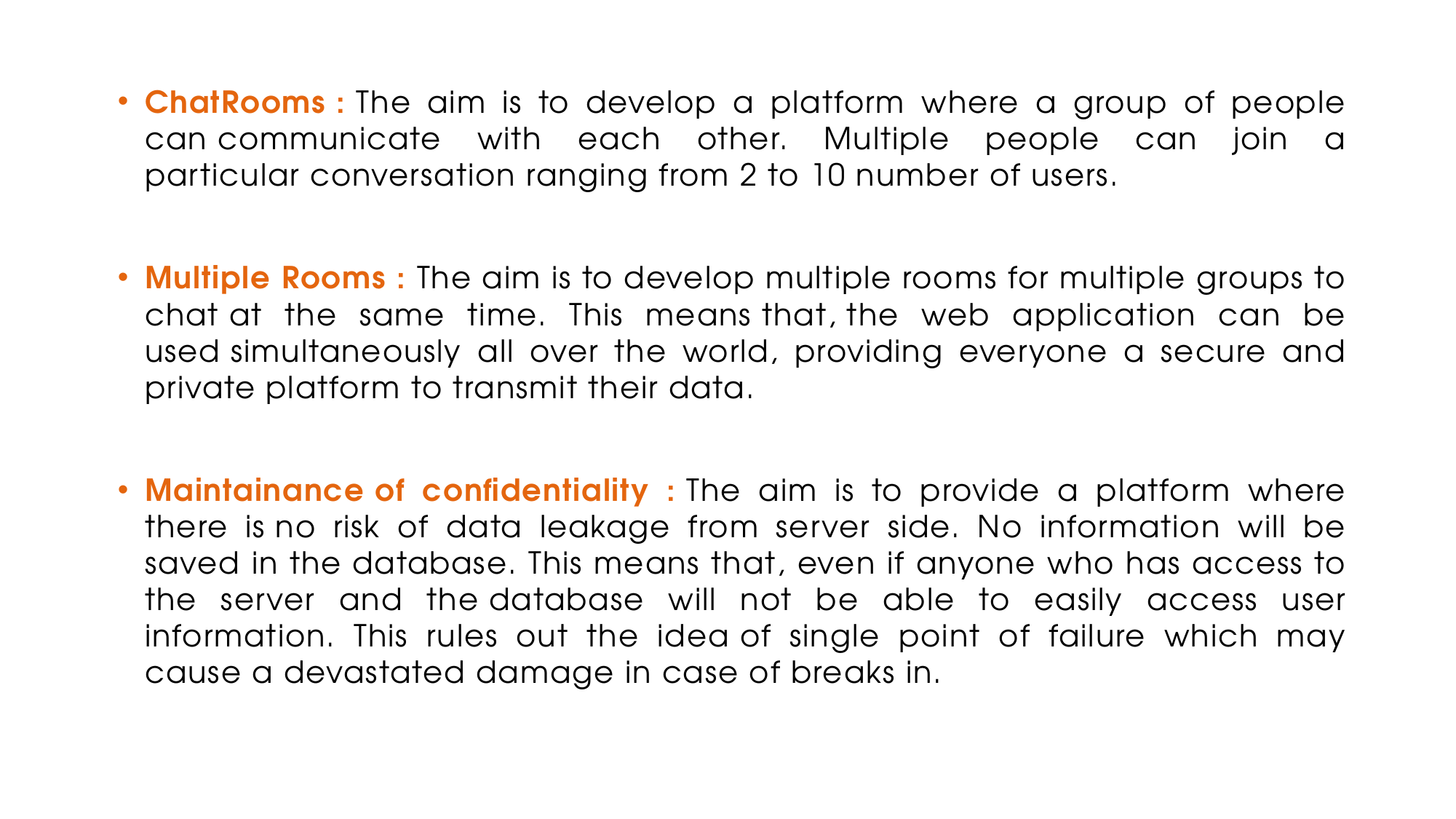

ChatRooms : The aim is to develop a platform where a group of people can communicate with each other. Multiple people can join a particular conversation ranging from 2 to 10 number of users.

Multiple Rooms : The aim is to develop multiple rooms for multiple groups to chat at the same time. This means that, the web application can be used simultaneously all over the world, providing everyone a secure and private platform to transmit their data.

Maintainance of confidentiality : The aim is to provide a platform where there is no risk of data leakage from server side. No information will be saved in the database. This means that, even if anyone who has access to the server and the database will not be able to easily access user information. This rules out the idea of single point of failure which may cause a devastated damage in case of breaks in.